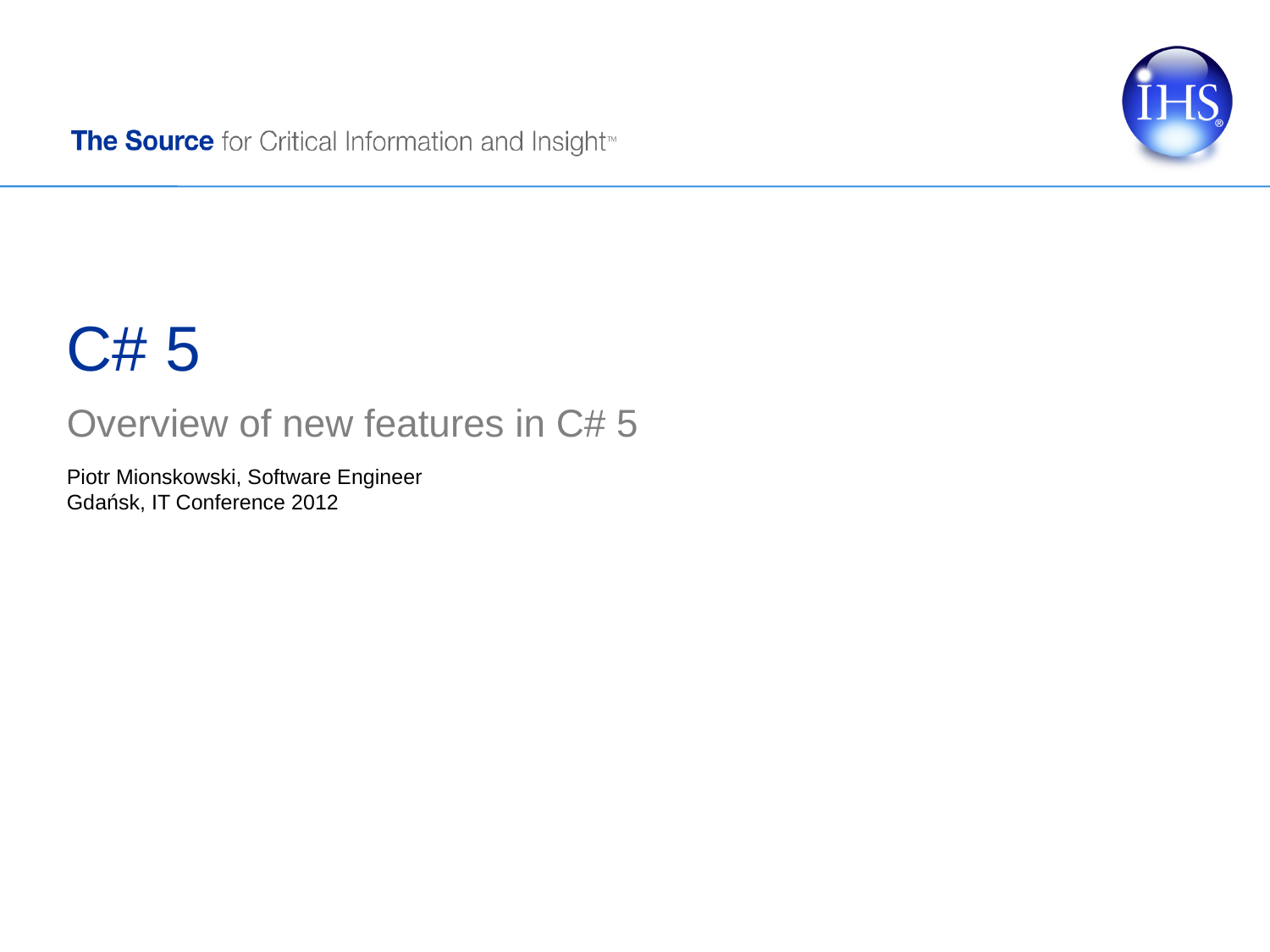

# C# 5
Overview of new features in C# 5
Piotr Mionskowski, Software Engineer
Gdańsk, IT Conference 2012